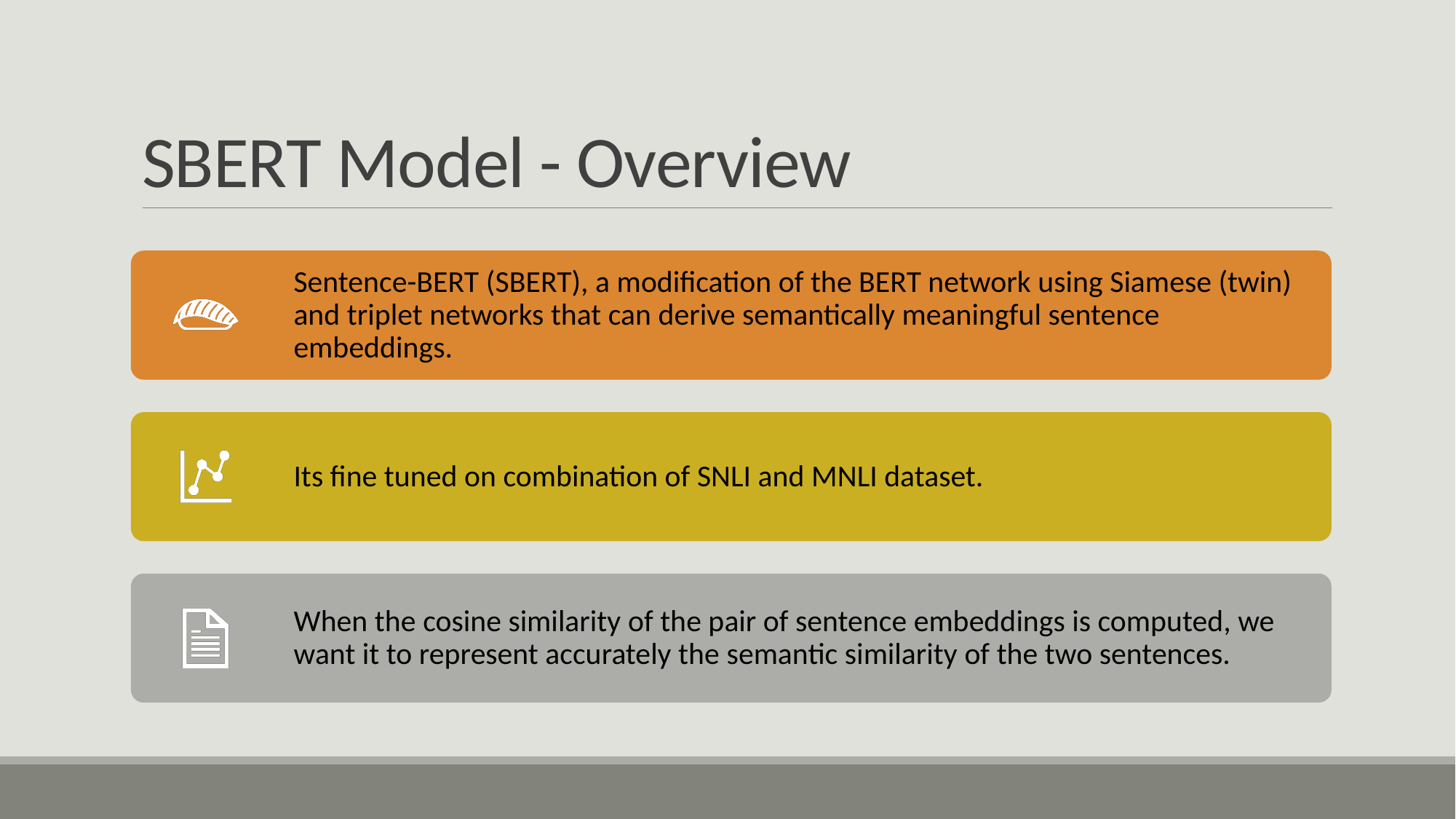

# SBERT Model - Overview
Sentence-BERT (SBERT), a modification of the BERT network using Siamese (twin) and triplet networks that can derive semantically meaningful sentence embeddings.
Its fine tuned on combination of SNLI and MNLI dataset.
When the cosine similarity of the pair of sentence embeddings is computed, we want it to represent accurately the semantic similarity of the two sentences.